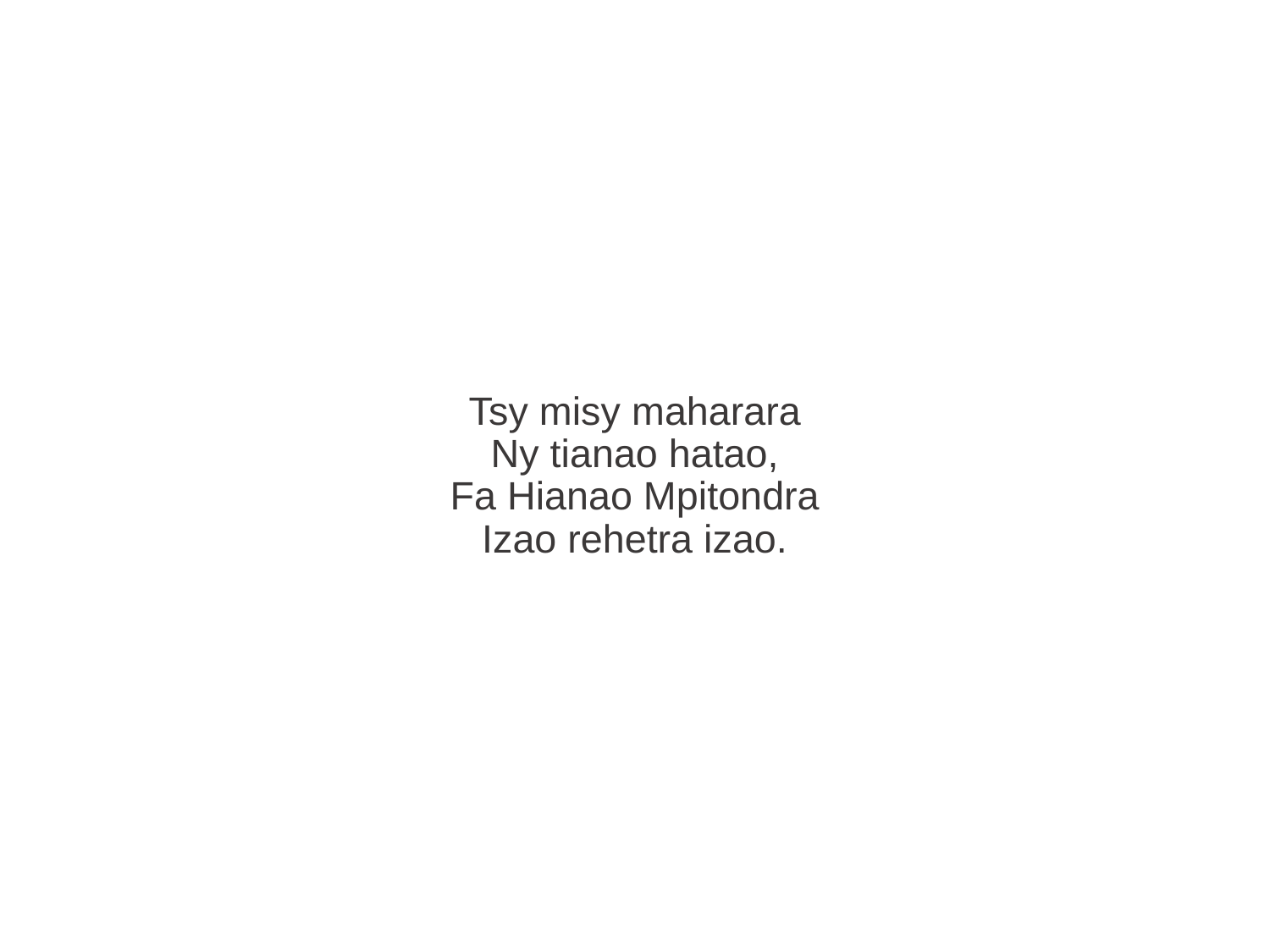

Tsy misy maharara
Ny tianao hatao,
Fa Hianao Mpitondra
Izao rehetra izao.